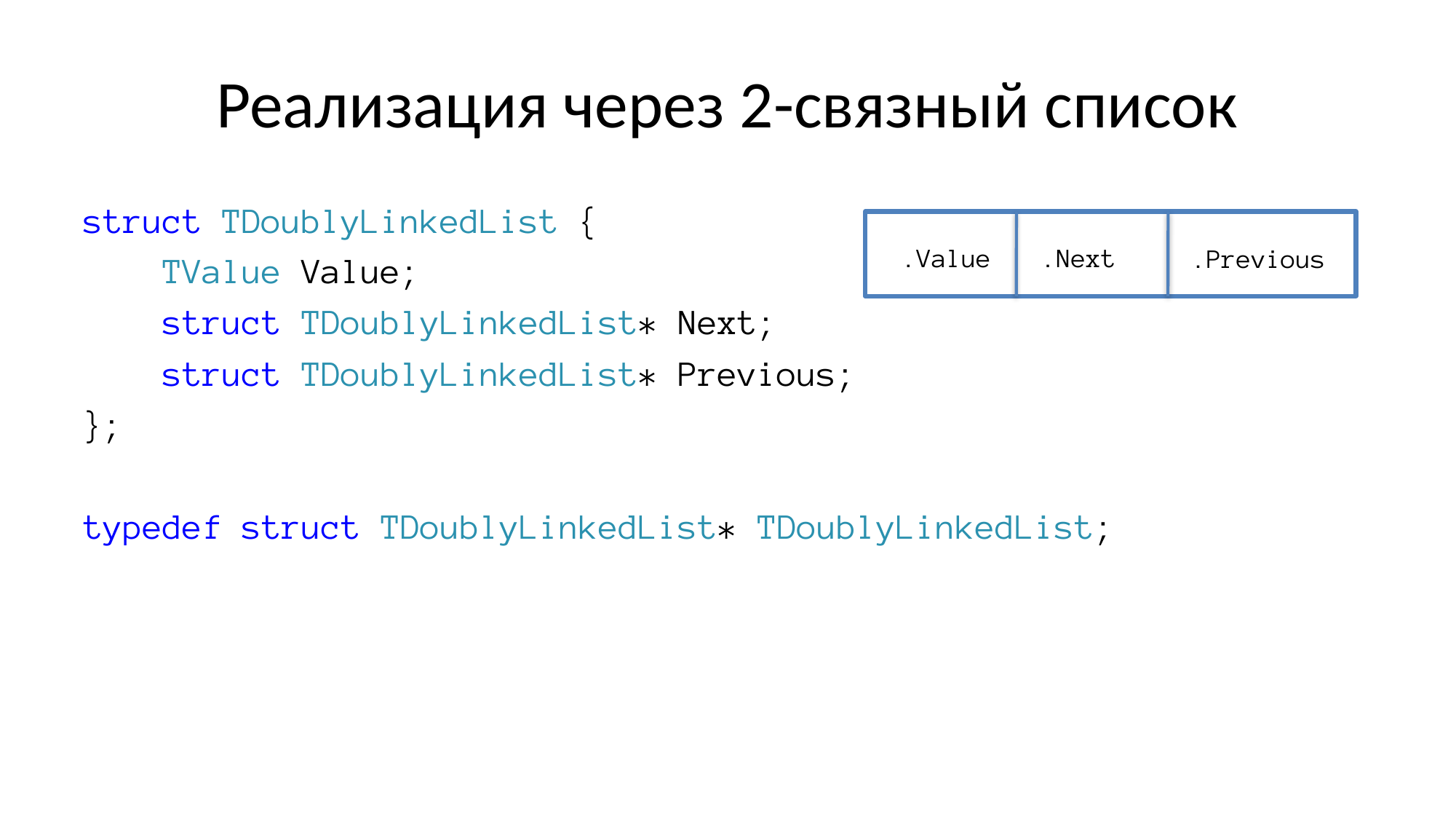

# Реализация через 2-связный список
struct TDoublyLinkedList {
    TValue Value;
    struct TDoublyLinkedList* Next;
    struct TDoublyLinkedList* Previous;
};

typedef struct TDoublyLinkedList* TDoublyLinkedList;

.Value
.Next
.Previous